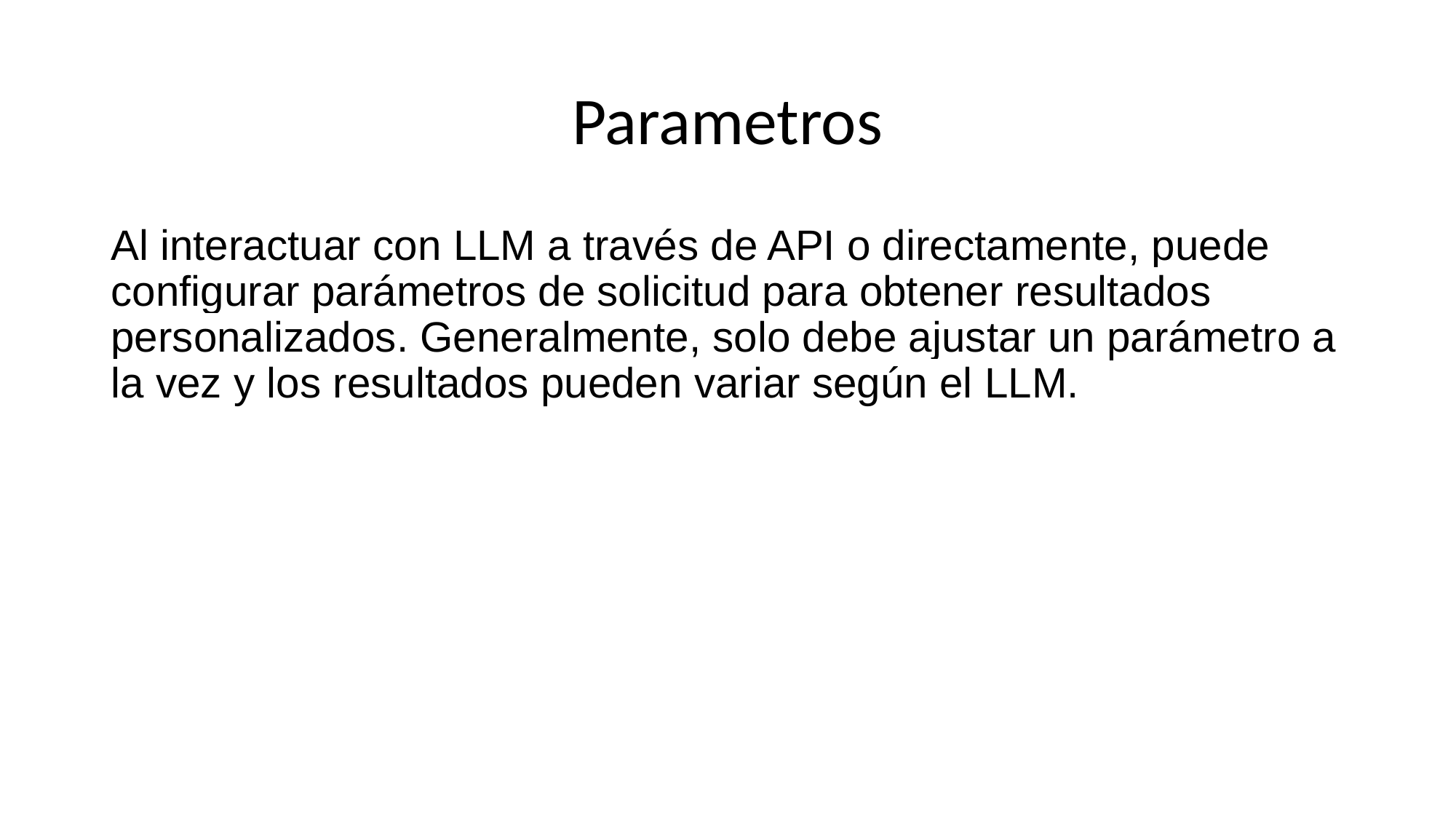

# Parametros
Al interactuar con LLM a través de API o directamente, puede configurar parámetros de solicitud para obtener resultados personalizados. Generalmente, solo debe ajustar un parámetro a la vez y los resultados pueden variar según el LLM.